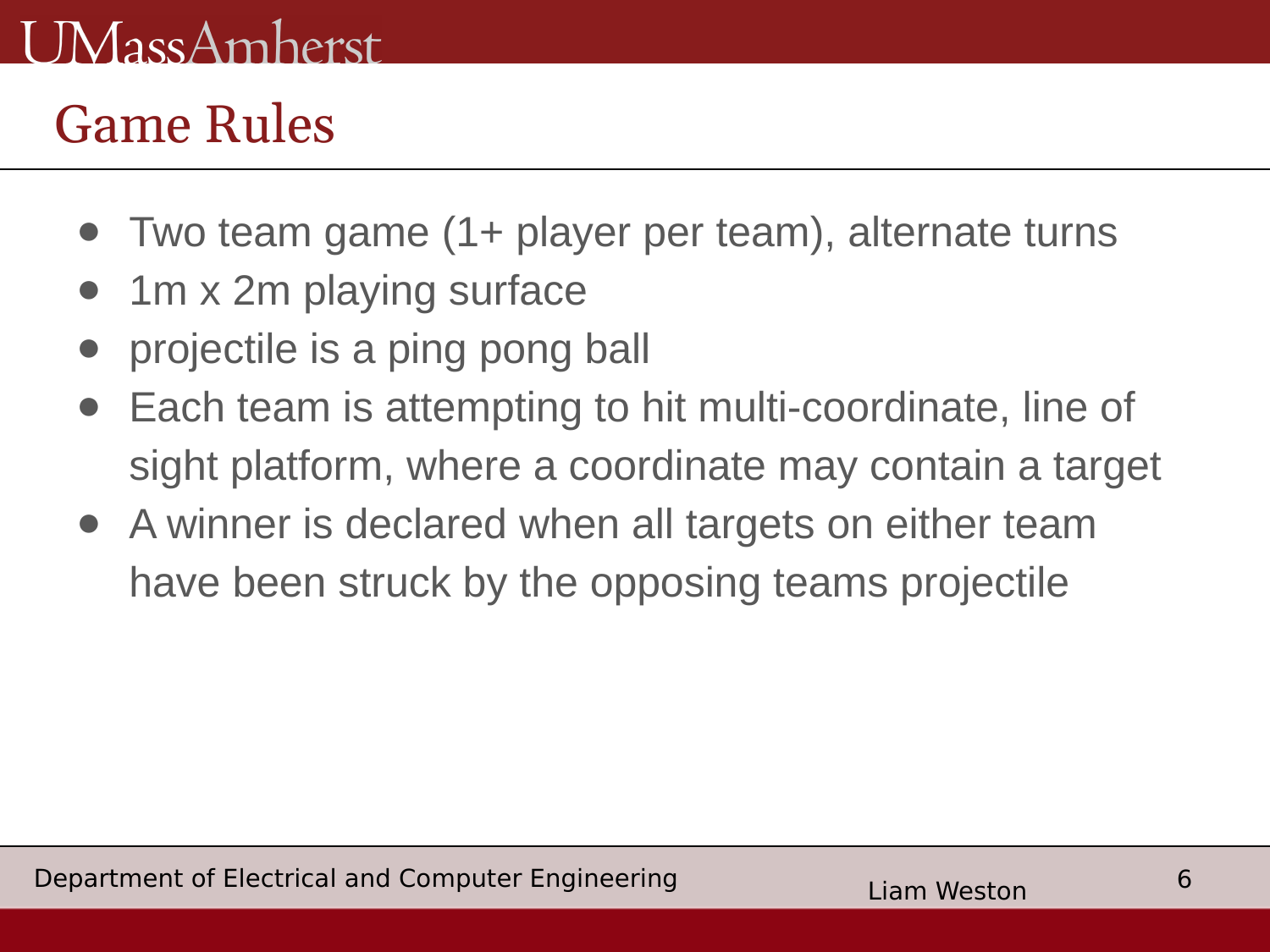

# Game Rules
Two team game (1+ player per team), alternate turns
1m x 2m playing surface
projectile is a ping pong ball
Each team is attempting to hit multi-coordinate, line of sight platform, where a coordinate may contain a target
A winner is declared when all targets on either team have been struck by the opposing teams projectile

Liam Weston